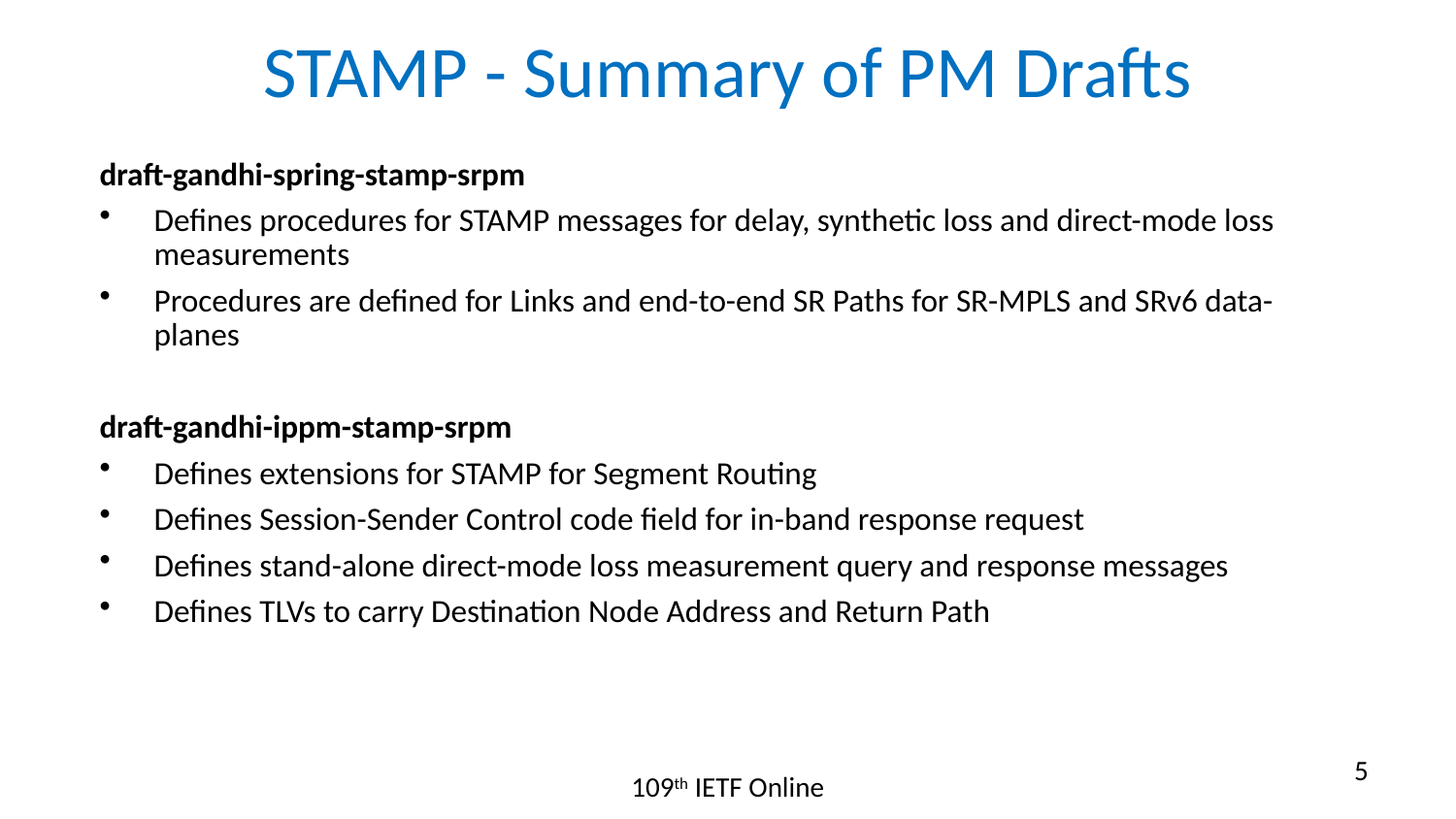

# STAMP - Summary of PM Drafts
draft-gandhi-spring-stamp-srpm
Defines procedures for STAMP messages for delay, synthetic loss and direct-mode loss measurements
Procedures are defined for Links and end-to-end SR Paths for SR-MPLS and SRv6 data-planes

draft-gandhi-ippm-stamp-srpm
Defines extensions for STAMP for Segment Routing
Defines Session-Sender Control code field for in-band response request
Defines stand-alone direct-mode loss measurement query and response messages
Defines TLVs to carry Destination Node Address and Return Path

5
109th IETF Online